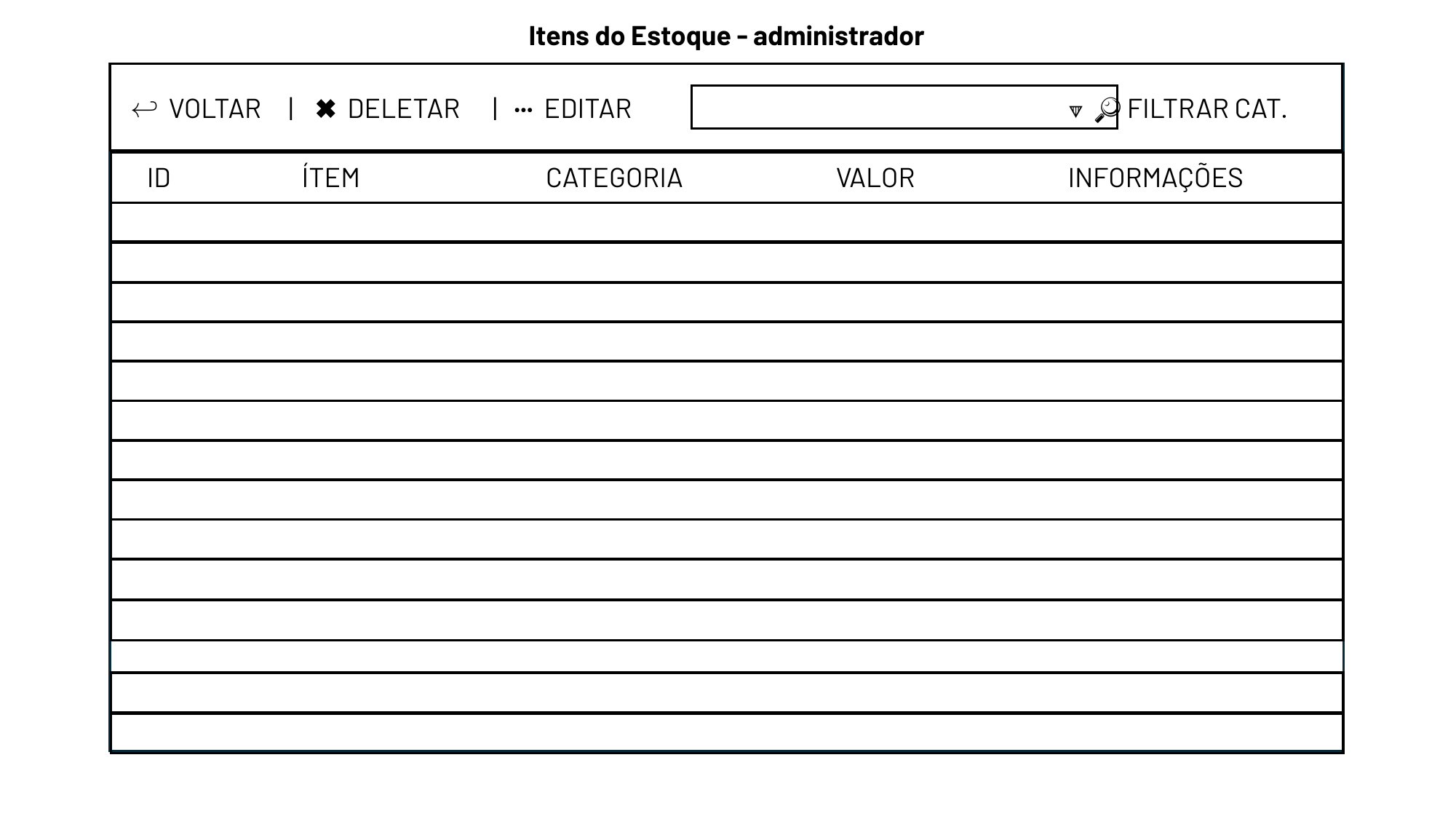

Itens do Estoque - administrador

 ↩  VOLTAR     |    ✖  DELETAR      |   ···  EDITAR                                                                                🔽  🔎 FILTRAR CAT.

    ID                        ÍTEM                                  CATEGORIA                            VALOR                            INFORMAÇÕES